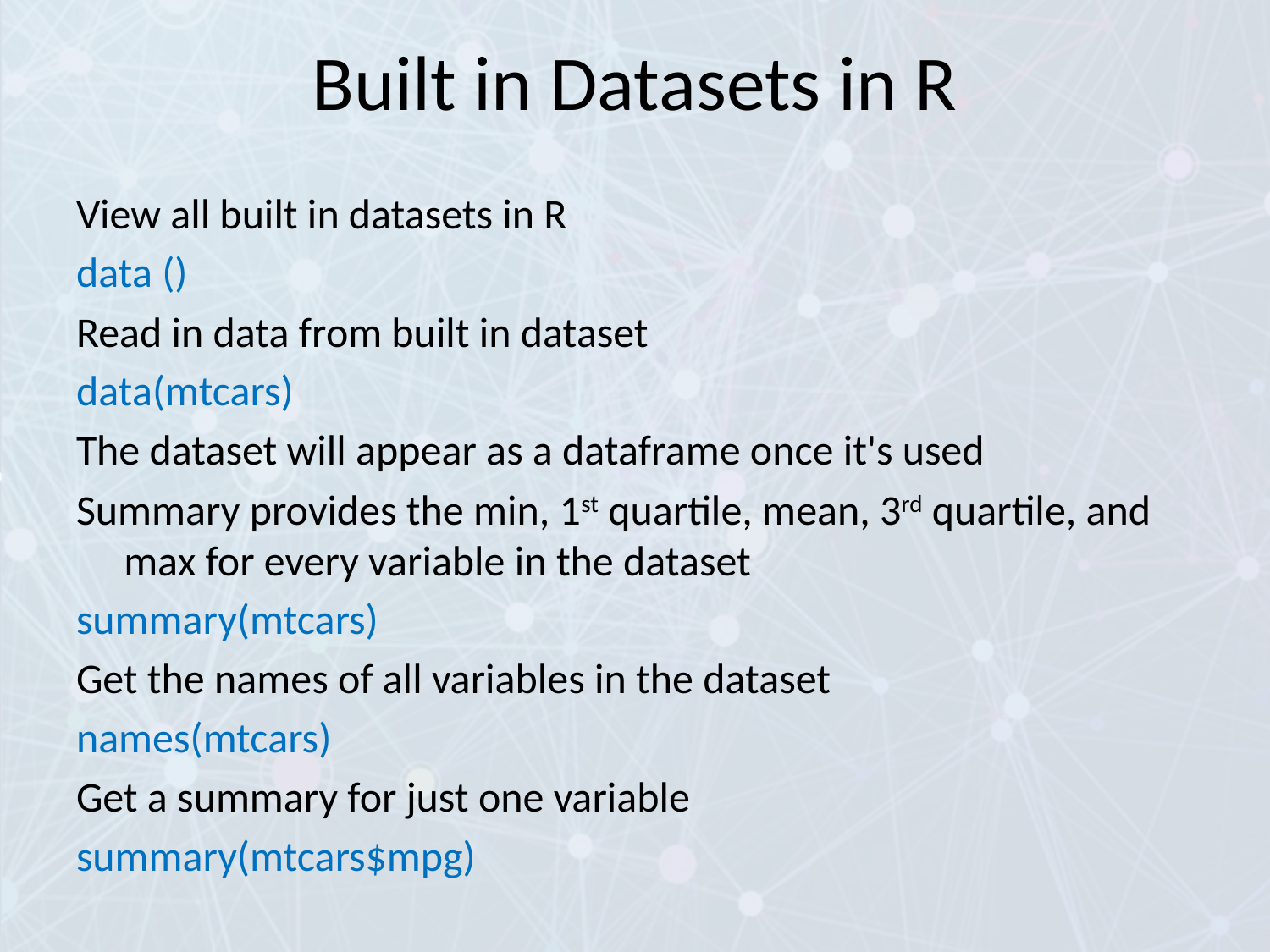

# Built in Datasets in R
View all built in datasets in R
data ()
Read in data from built in dataset
data(mtcars)
The dataset will appear as a dataframe once it's used
Summary provides the min, 1st quartile, mean, 3rd quartile, and max for every variable in the dataset
summary(mtcars)
Get the names of all variables in the dataset
names(mtcars)
Get a summary for just one variable
summary(mtcars$mpg)